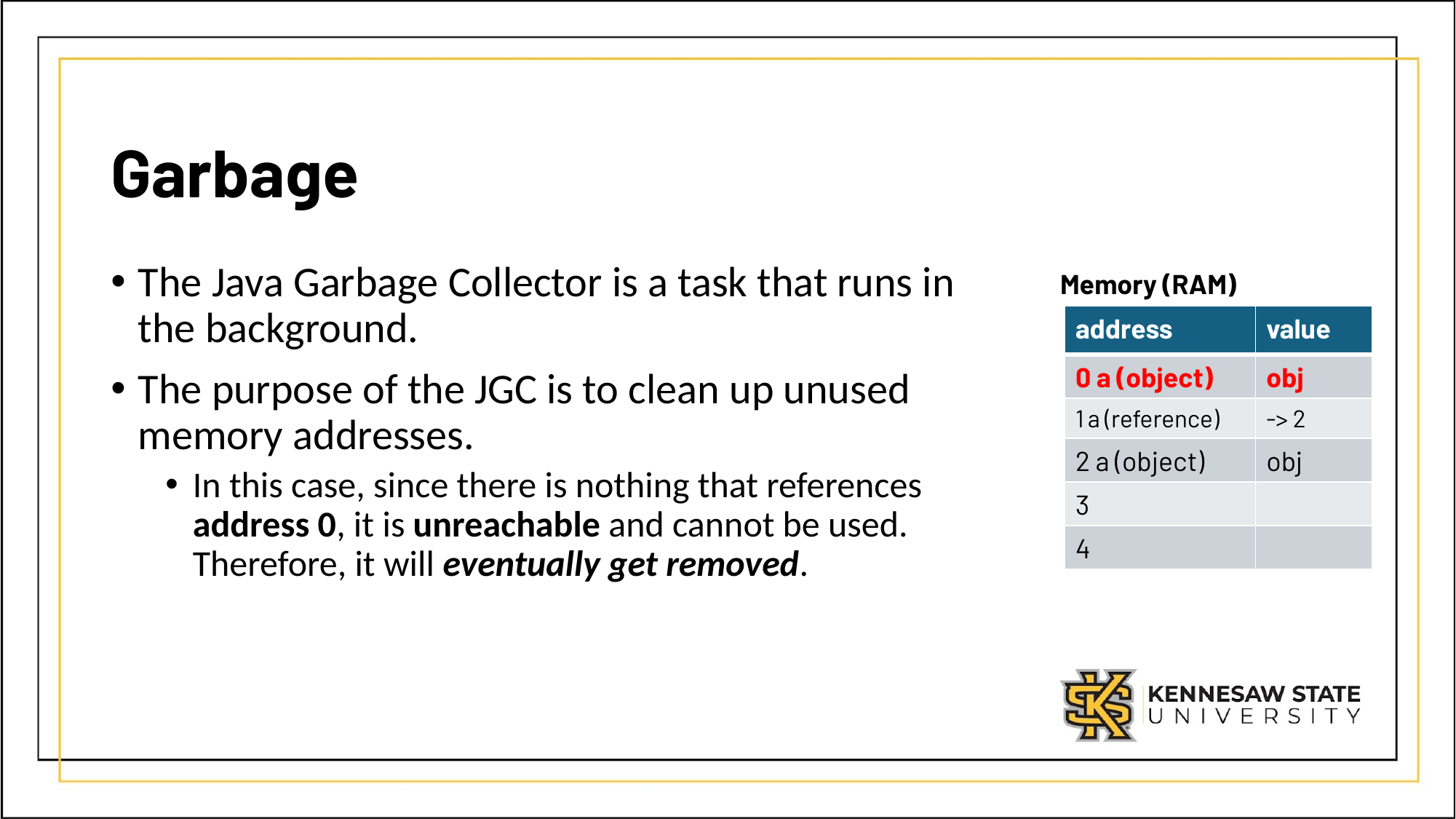

# Garbage
The Java Garbage Collector is a task that runs in the background.
The purpose of the JGC is to clean up unused memory addresses.
In this case, since there is nothing that references address 0, it is unreachable and cannot be used. Therefore, it will eventually get removed.
Memory (RAM)
| address | value |
| --- | --- |
| 0 a (object) | obj |
| 1 a (reference) | -> 2 |
| 2 a (object) | obj |
| 3 |  |
| 4 |  |